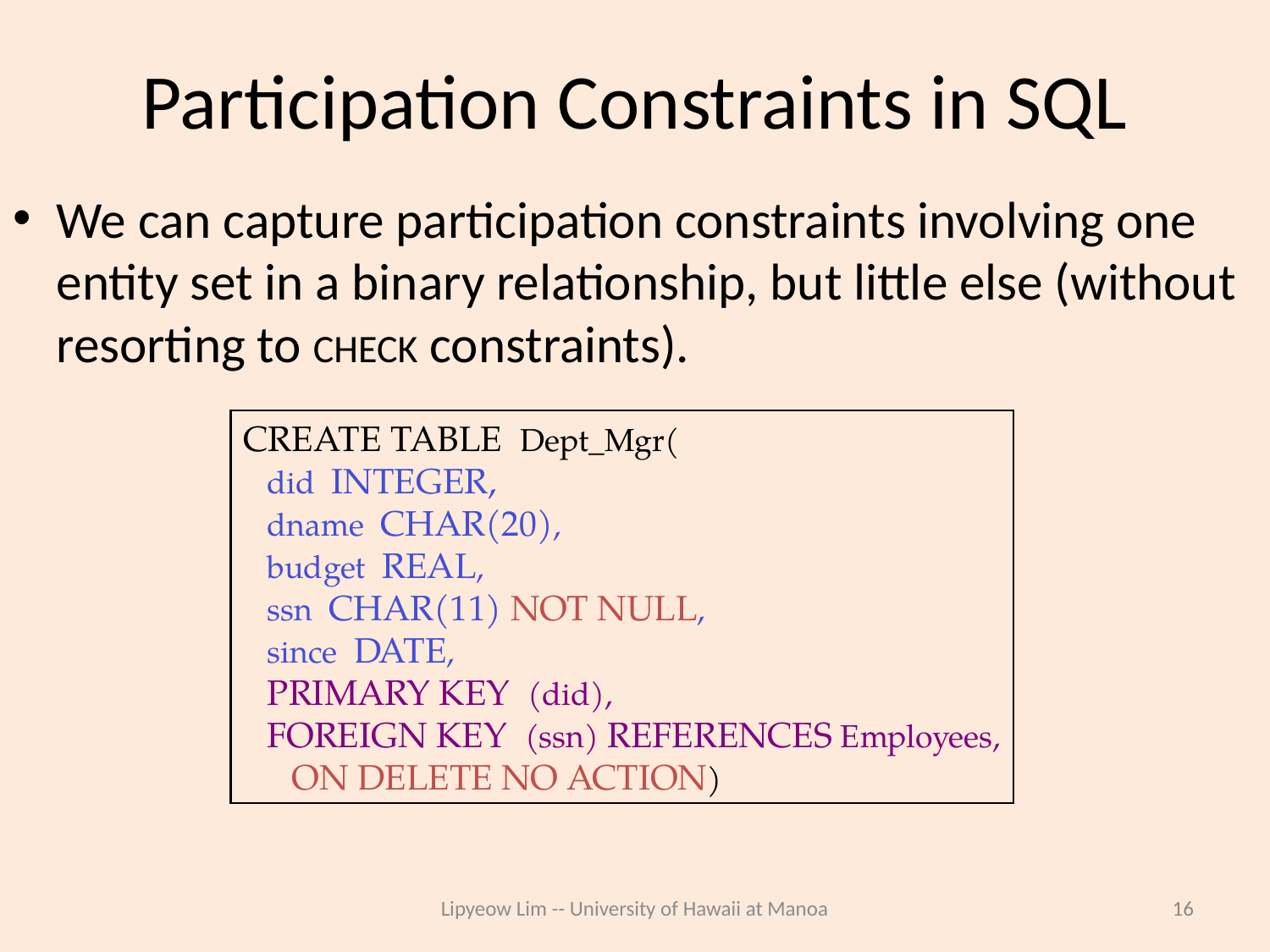

# Participation Constraints in SQL
We can capture participation constraints involving one entity set in a binary relationship, but little else (without resorting to CHECK constraints).
CREATE TABLE  Dept_Mgr(
   did  INTEGER,
   dname  CHAR(20),
   budget  REAL,
   ssn  CHAR(11) NOT NULL,
   since  DATE,
   PRIMARY KEY  (did),
   FOREIGN KEY  (ssn) REFERENCES Employees,
      ON DELETE NO ACTION)

Lipyeow Lim -- University of Hawaii at Manoa
16